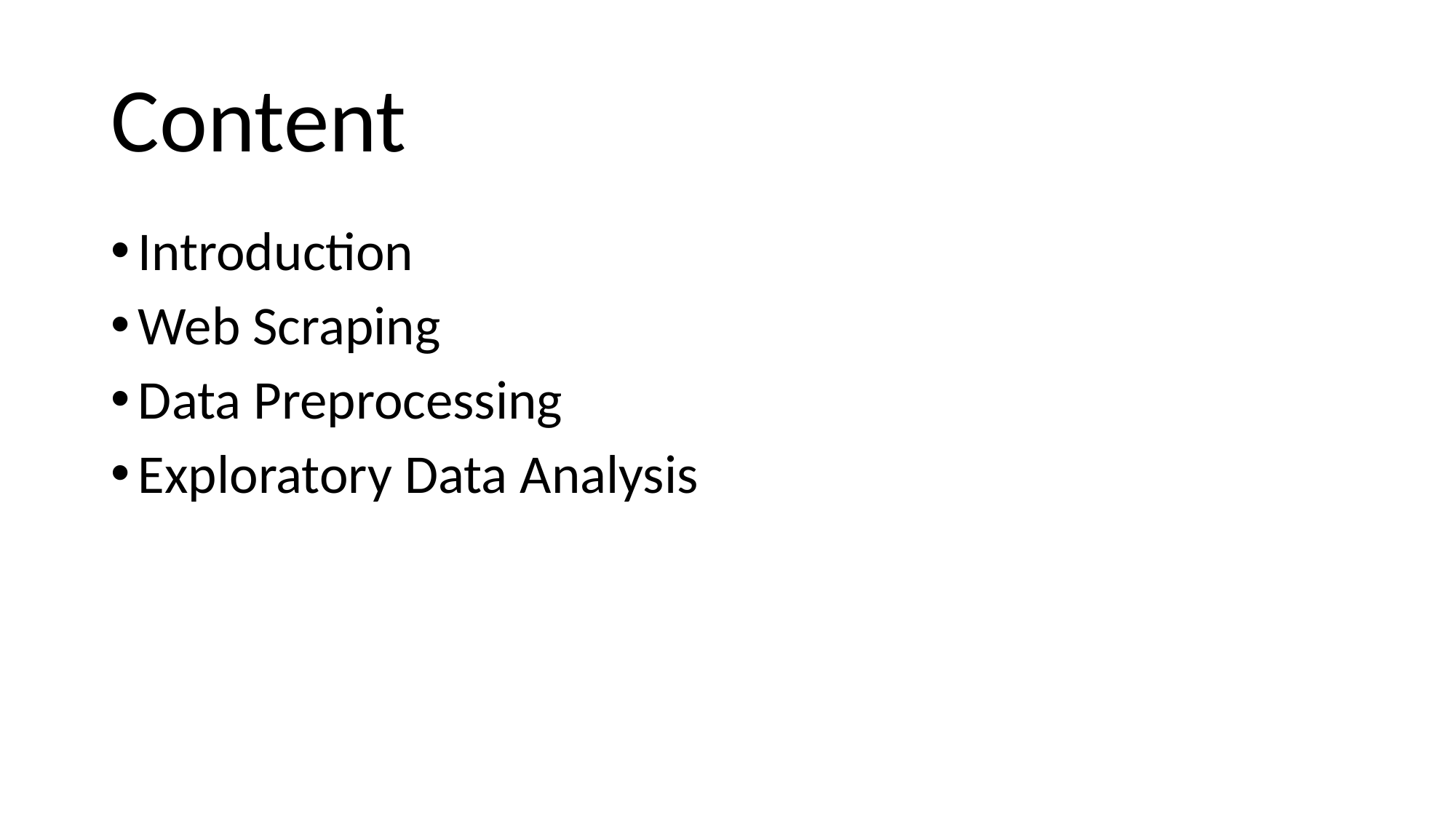

# Content
Introduction
Web Scraping
Data Preprocessing
Exploratory Data Analysis